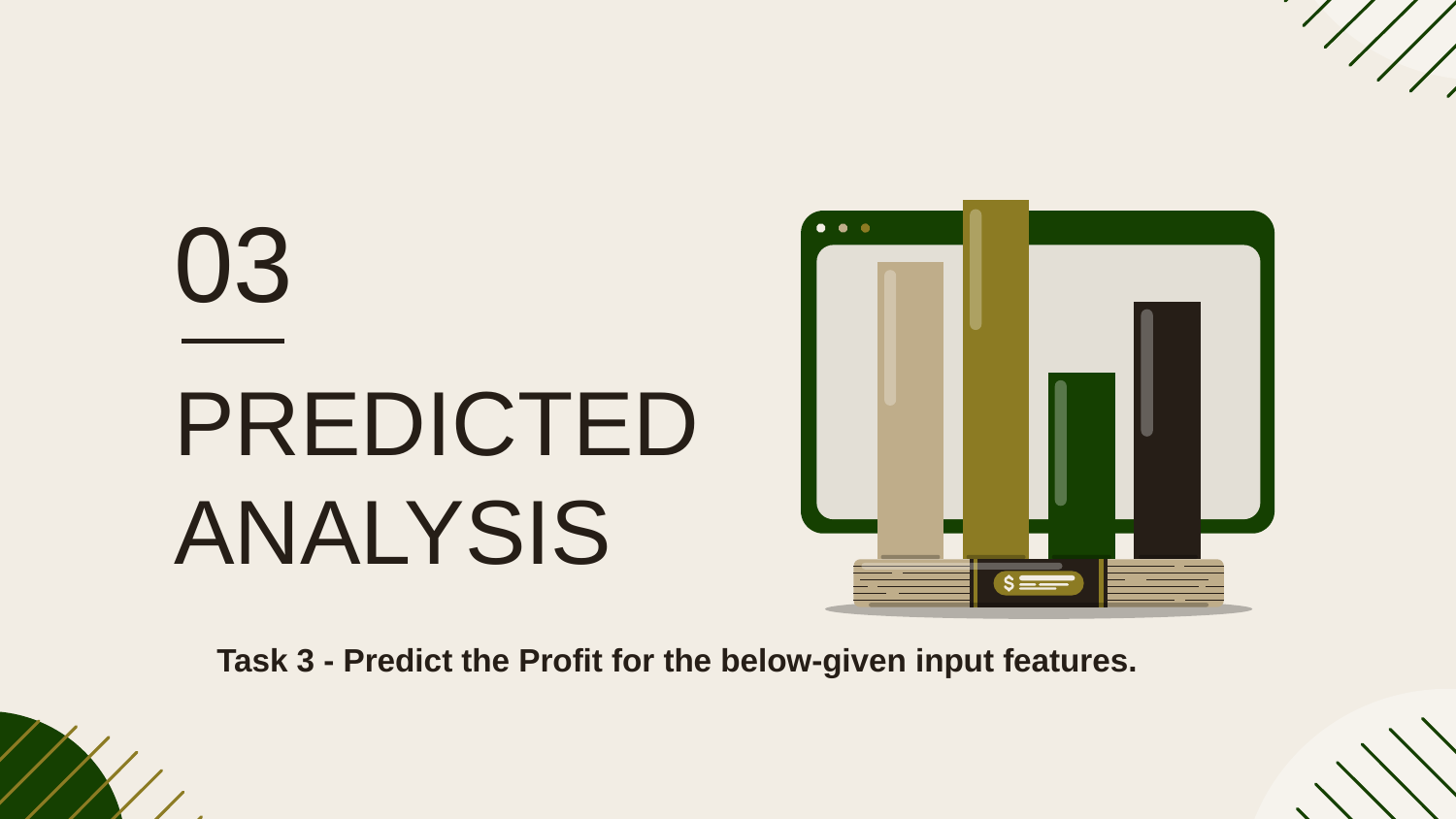

03

# PREDICTED ANALYSIS
Task 3 - Predict the Profit for the below-given input features.